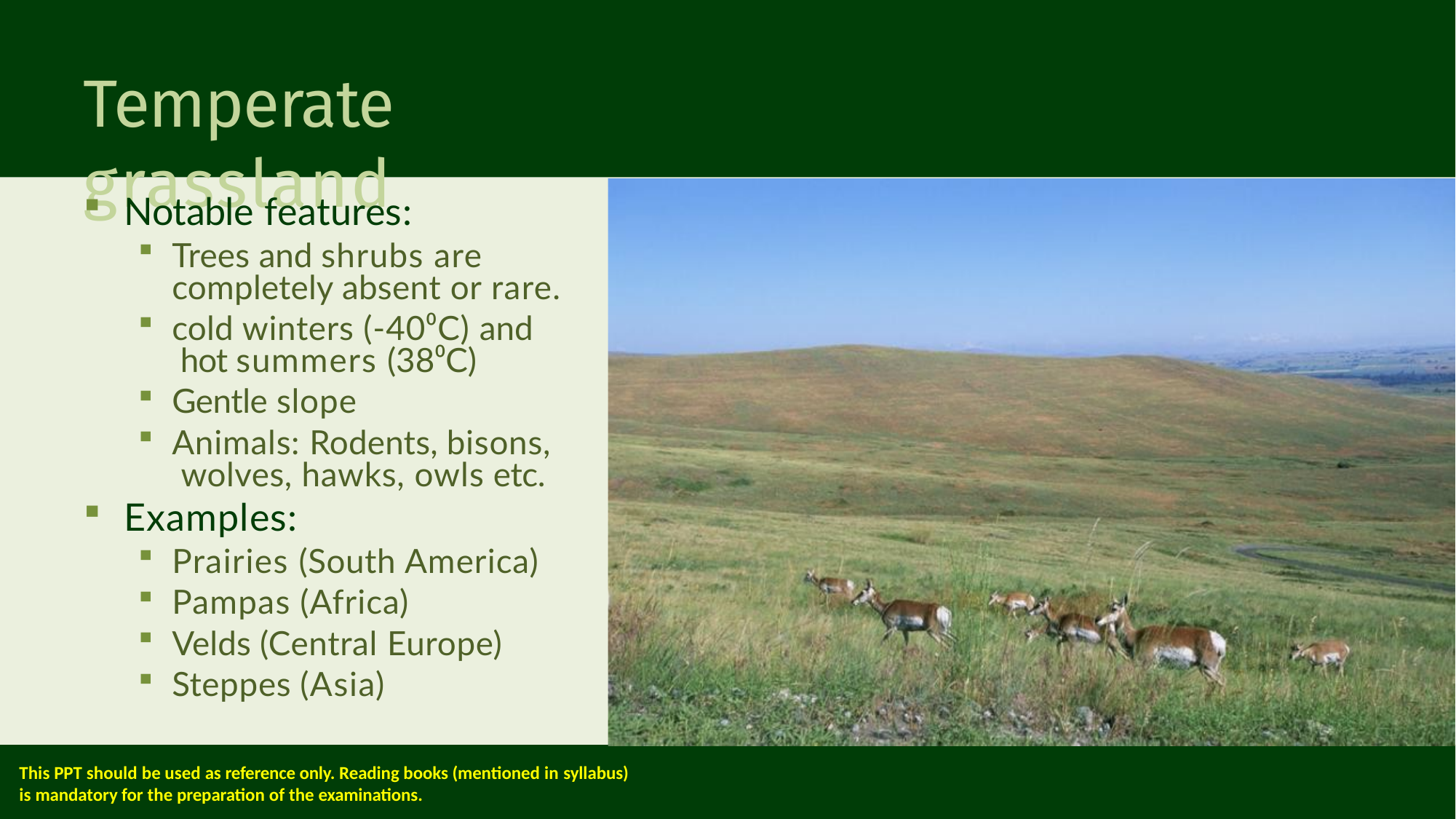

# Temperate grassland

Notable features:
Trees and shrubs are  completely absent or rare.
cold winters (-40⁰C) and  hot summers (38⁰C)
Gentle slope
Animals: Rodents, bisons,  wolves, hawks, owls etc.
Examples:
Prairies (South America)
Pampas (Africa)
Velds (Central Europe)
Steppes (Asia)
This PPT should be used as reference only. Reading books (mentioned in syllabus)
is mandatory for the preparation of the examinations.